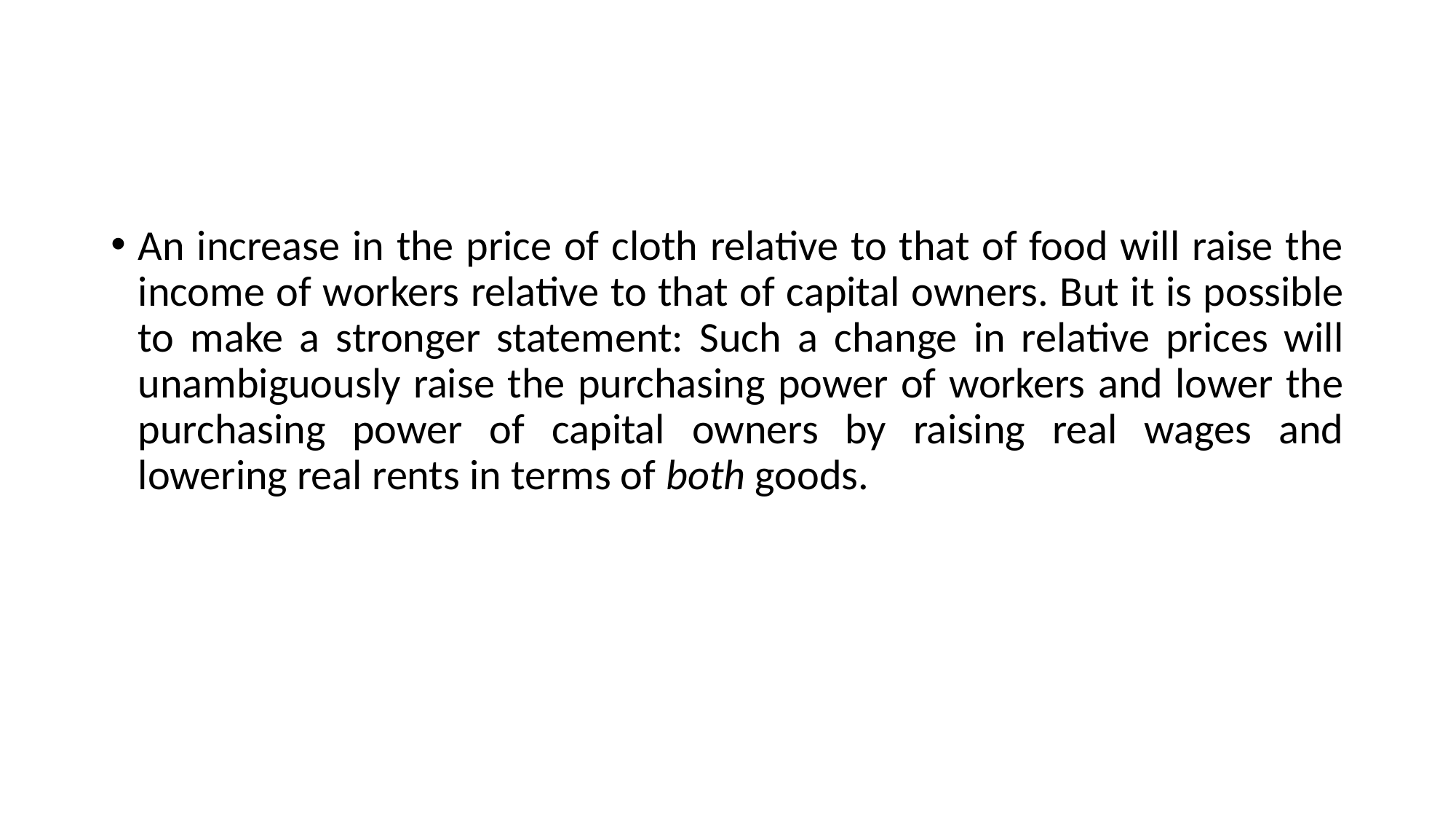

#
An increase in the price of cloth relative to that of food will raise the income of workers relative to that of capital owners. But it is possible to make a stronger statement: Such a change in relative prices will unambiguously raise the purchasing power of workers and lower the purchasing power of capital owners by raising real wages and lowering real rents in terms of both goods.